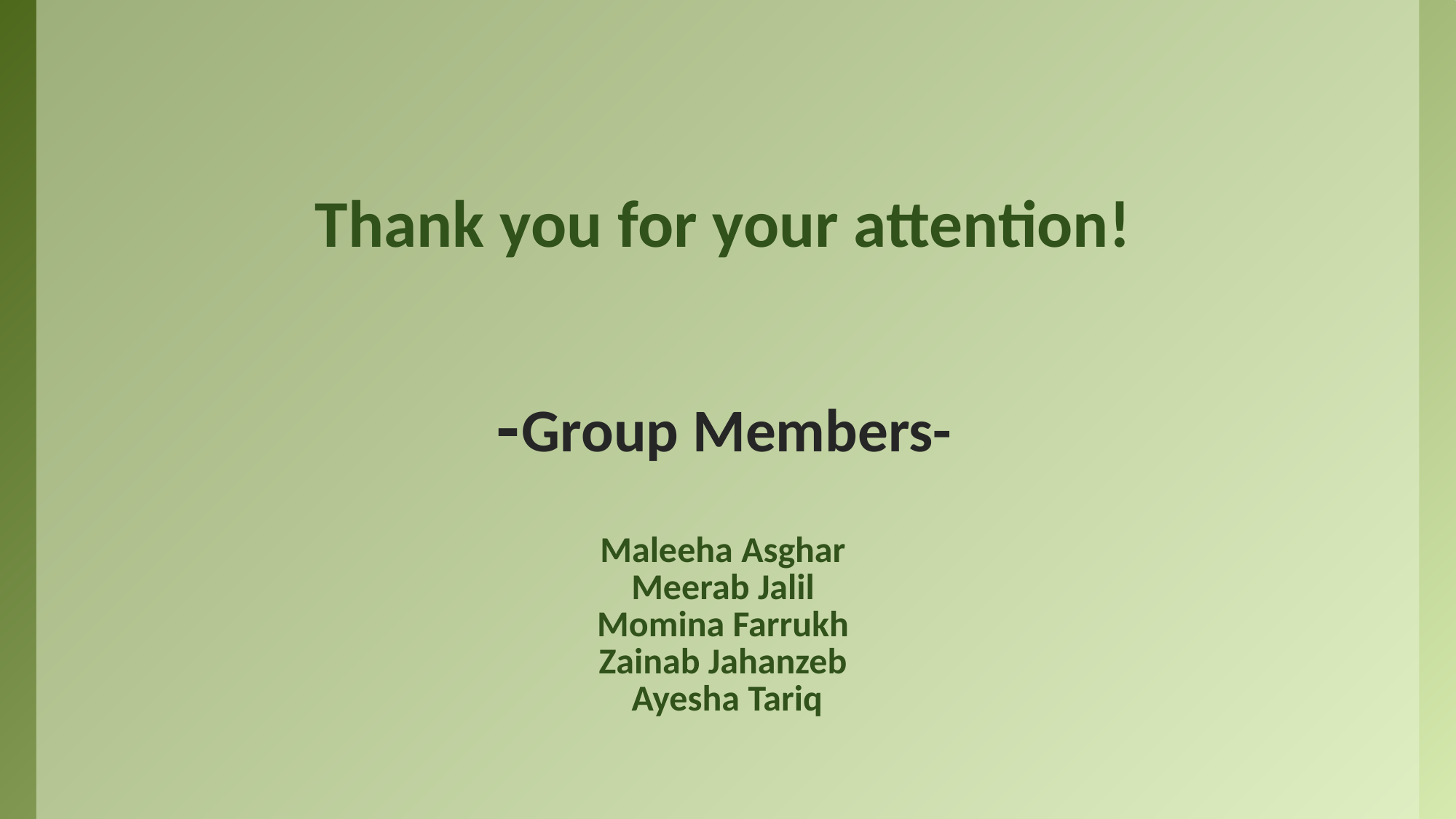

# Thank you for your attention! -Group Members- Maleeha Asghar Meerab Jalil Momina Farrukh Zainab Jahanzeb  Ayesha Tariq